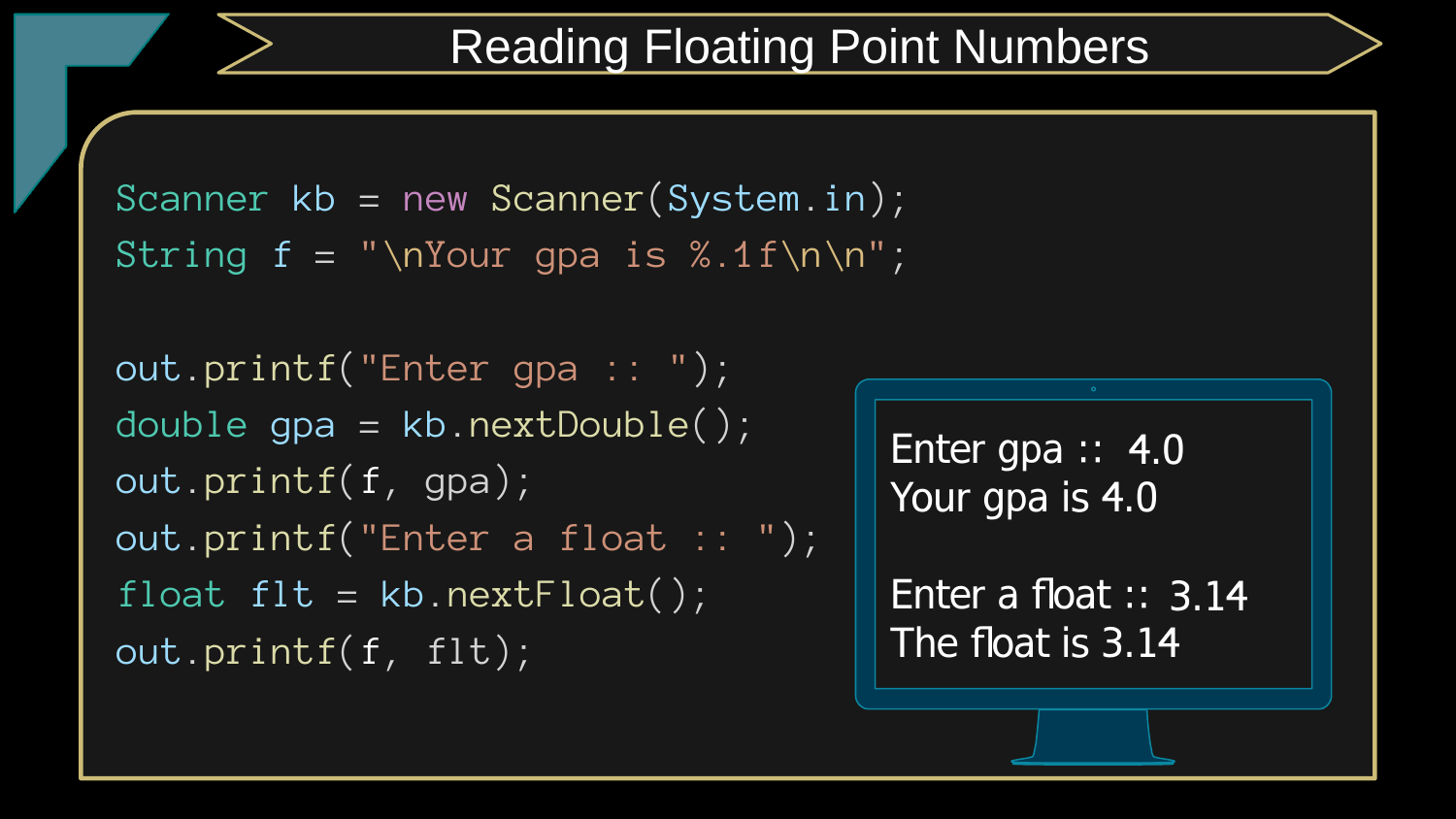

TClark
Reading Floating Point Numbers

Scanner kb = new Scanner(System.in);
String f = "\nYour gpa is %.1f\n\n";

out.printf("Enter gpa :: ");
double gpa = kb.nextDouble();
out.printf(f, gpa);
out.printf("Enter a float :: ");
float flt = kb.nextFloat();
out.printf(f, flt);

Enter gpa ::
Your gpa is 4.0

Enter a float ::
The float is 3.14

4.0
3.14